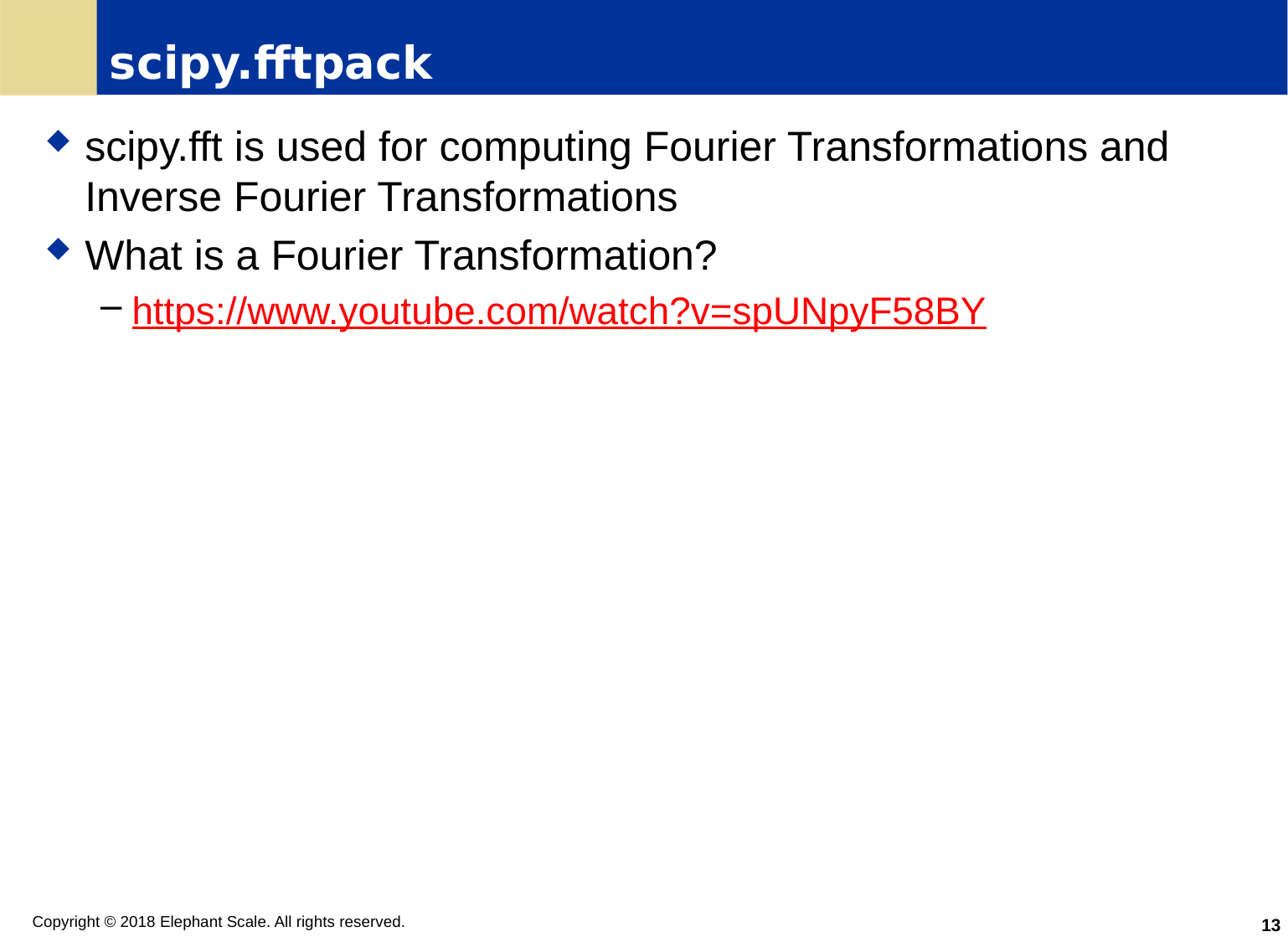

# scipy.fftpack
scipy.fft is used for computing Fourier Transformations and Inverse Fourier Transformations
What is a Fourier Transformation?
https://www.youtube.com/watch?v=spUNpyF58BY

13
Copyright © 2018 Elephant Scale. All rights reserved.